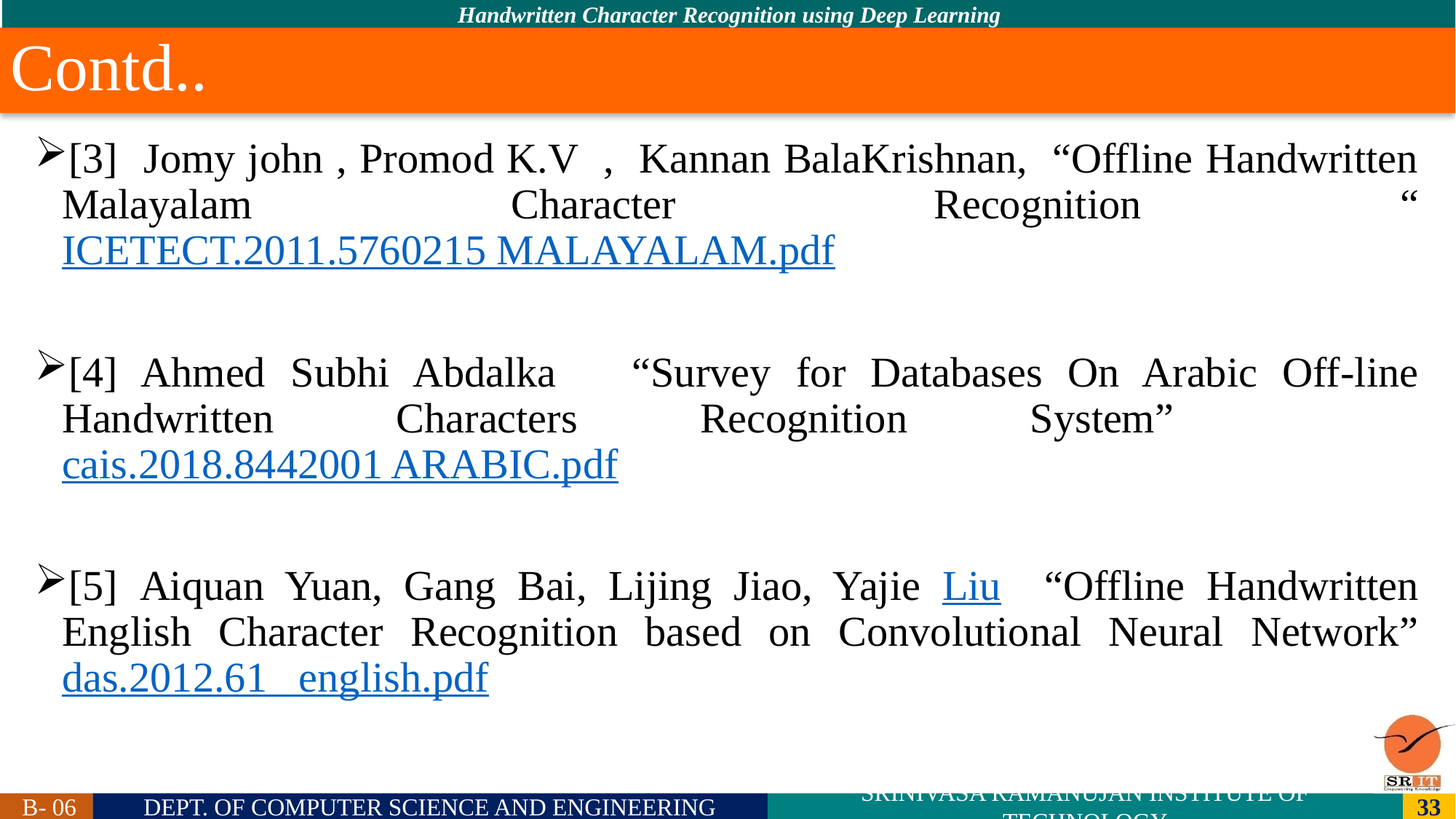

# Contd..
[3]  Jomy john , Promod K.V  ,  Kannan BalaKrishnan,  “Offline Handwritten Malayalam Character Recognition “ ICETECT.2011.5760215 MALAYALAM.pdf

[4] Ahmed Subhi Abdalka   “Survey for Databases On Arabic Off-line Handwritten Characters Recognition System”   cais.2018.8442001 ARABIC.pdf

[5] Aiquan Yuan, Gang Bai, Lijing Jiao, Yajie Liu  “Offline Handwritten English Character Recognition based on Convolutional Neural Network” das.2012.61   english.pdf